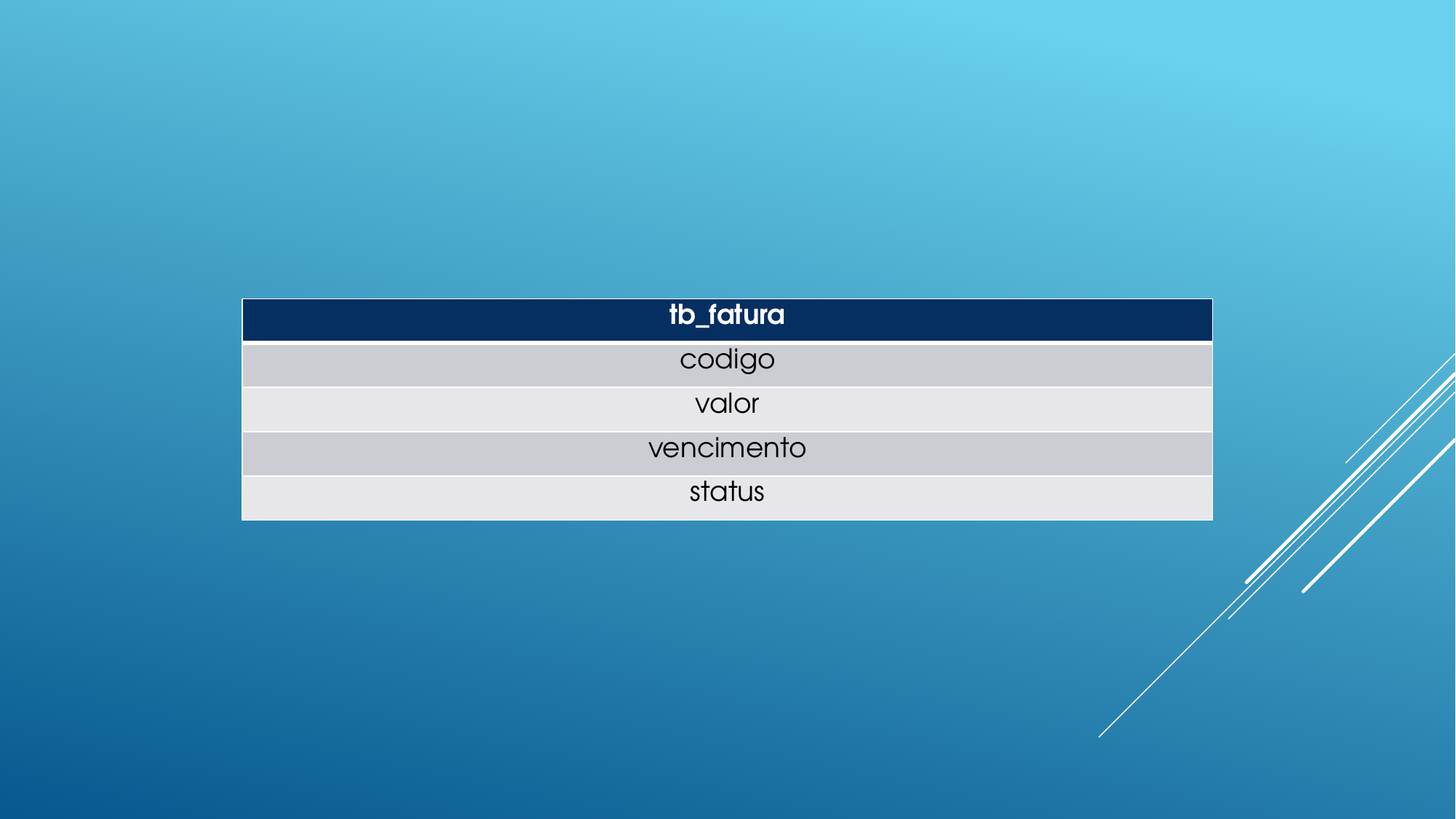

| tb\_fatura |
| --- |
| codigo |
| valor |
| vencimento |
| status |